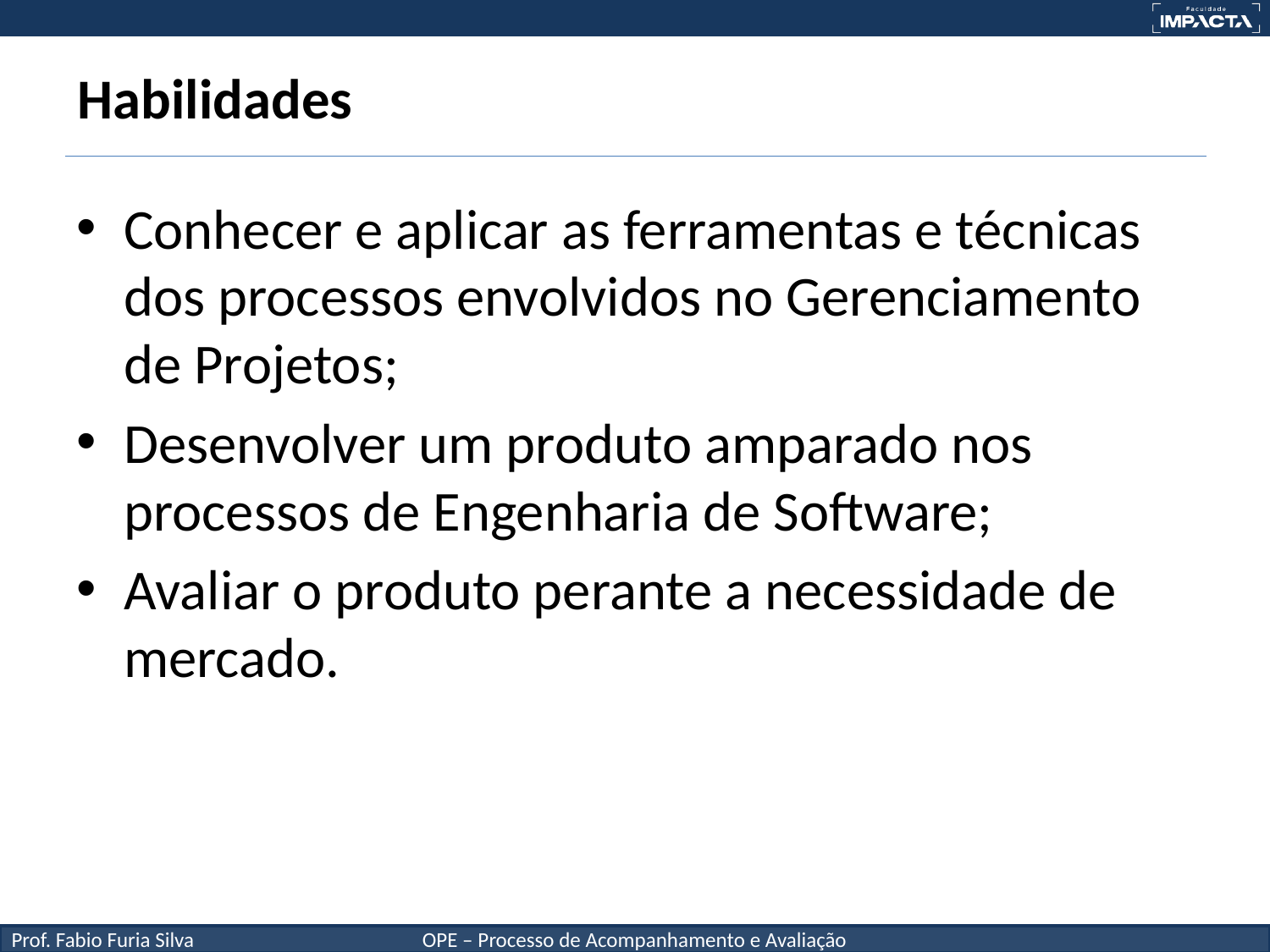

# Habilidades
Conhecer e aplicar as ferramentas e técnicas dos processos envolvidos no Gerenciamento de Projetos;
Desenvolver um produto amparado nos processos de Engenharia de Software;
Avaliar o produto perante a necessidade de mercado.